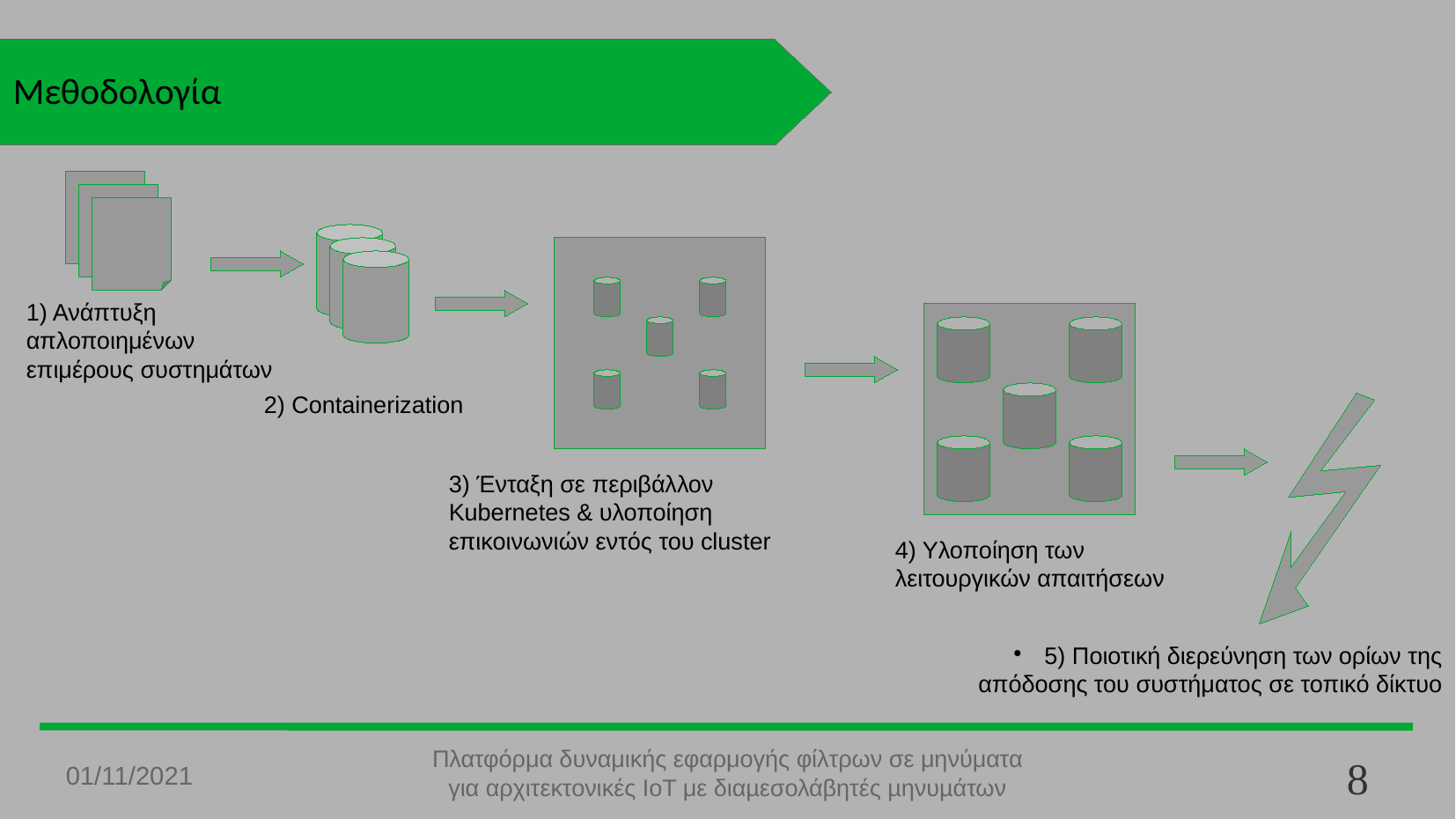

Μεθοδολογία

1) Ανάπτυξη απλοποιημένων επιμέρους συστημάτων

2) Containerization

3) Ένταξη σε περιβάλλον Kubernetes & υλοποίηση επικοινωνιών εντός του cluster
4) Υλοποίηση των λειτουργικών απαιτήσεων
5) Ποιοτική διερεύνηση των ορίων της απόδοσης του συστήματος σε τοπικό δίκτυο

Πλατφόρμα δυναμικής εφαρμογής φίλτρων σε μηνύματα για αρχιτεκτονικές IoT με διαµεσολάβητές µηνυµάτων
8
01/11/2021